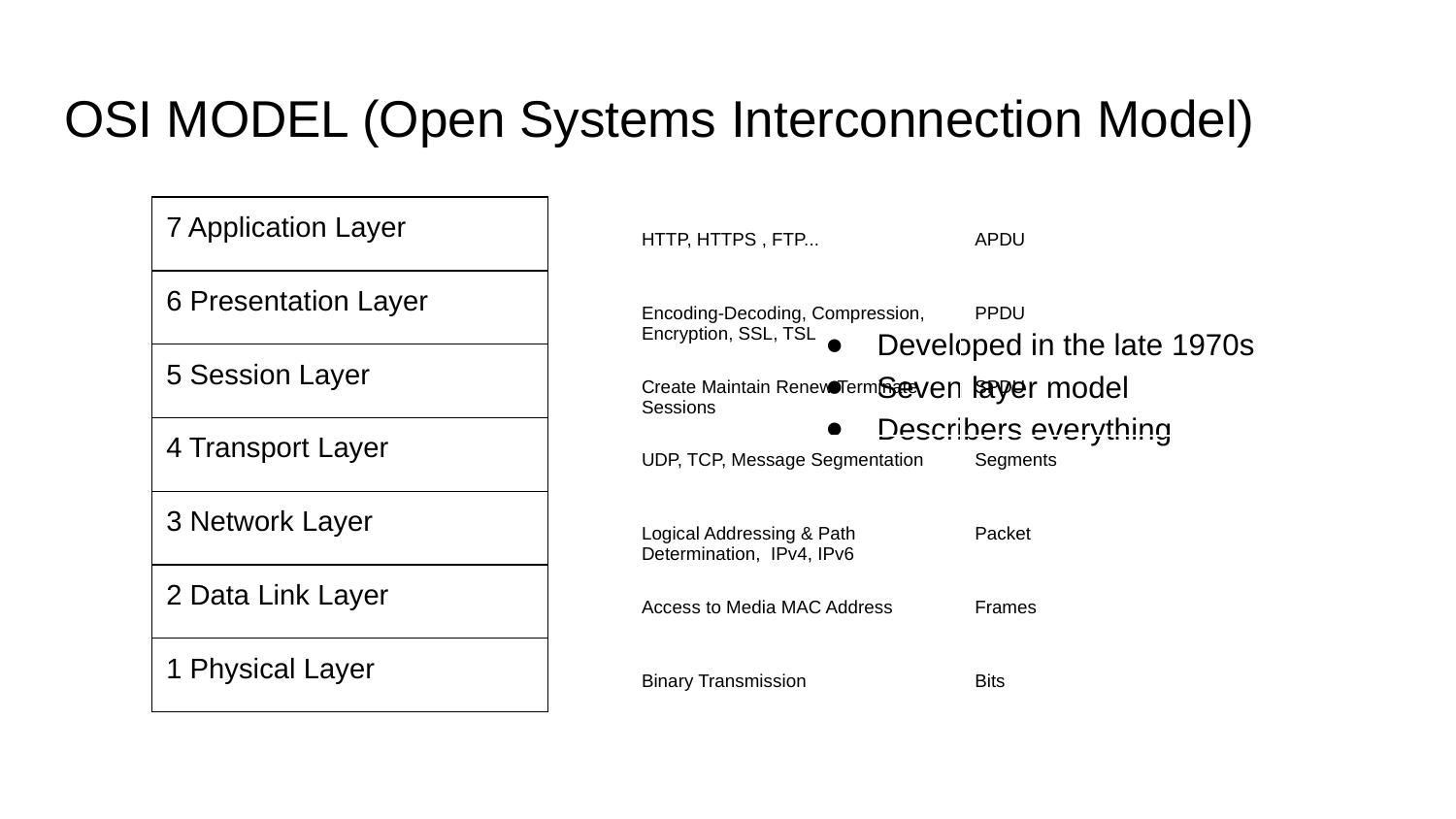

# OSI MODEL (Open Systems Interconnection Model)
| 7 Application Layer |
| --- |
| 6 Presentation Layer |
| 5 Session Layer |
| 4 Transport Layer |
| 3 Network Layer |
| 2 Data Link Layer |
| 1 Physical Layer |
| HTTP, HTTPS , FTP... | APDU |
| --- | --- |
| Encoding-Decoding, Compression, Encryption, SSL, TSL | PPDU |
| Create Maintain Renew Terminate Sessions | SPDU |
| UDP, TCP, Message Segmentation | Segments |
| Logical Addressing & Path Determination, IPv4, IPv6 | Packet |
| Access to Media MAC Address | Frames |
| Binary Transmission | Bits |
Developed in the late 1970s
Seven layer model
Describers everything